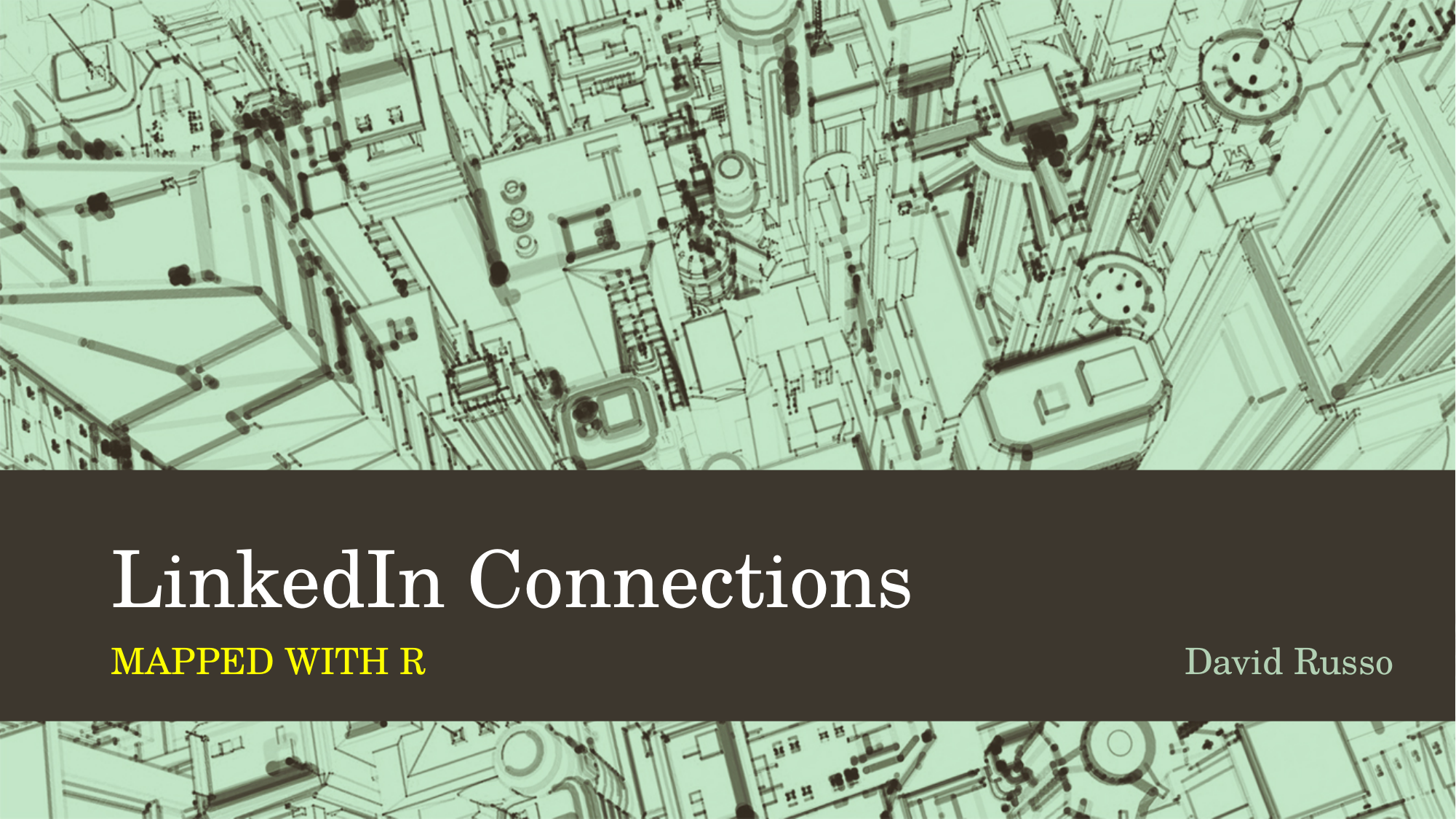

# LinkedIn Connections
MAPPED WITH R							         David Russo